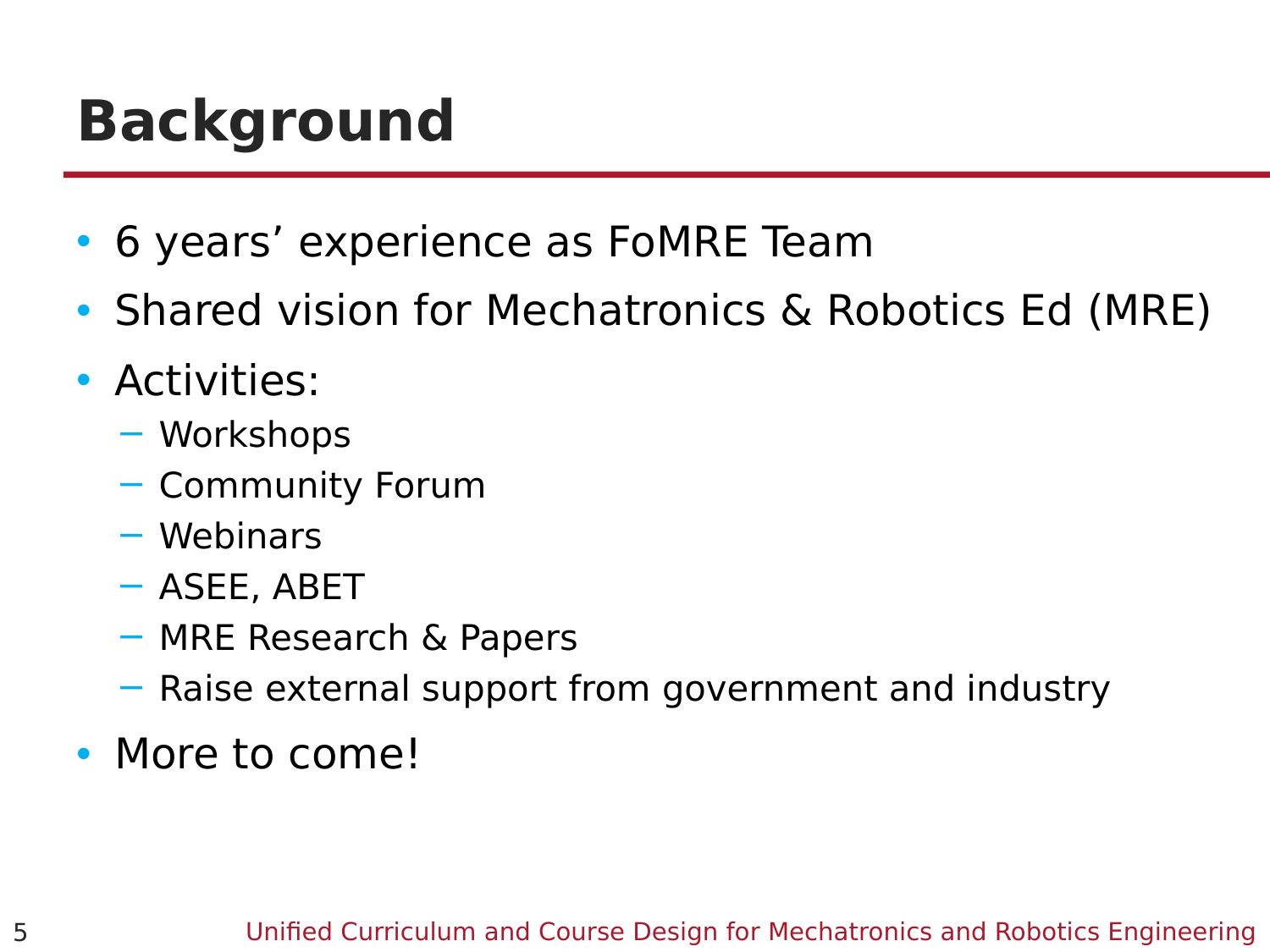

# Background
6 years’ experience as FoMRE Team
Shared vision for Mechatronics & Robotics Ed (MRE)
Activities:
Workshops
Community Forum
Webinars
ASEE, ABET
MRE Research & Papers
Raise external support from government and industry
More to come!

5